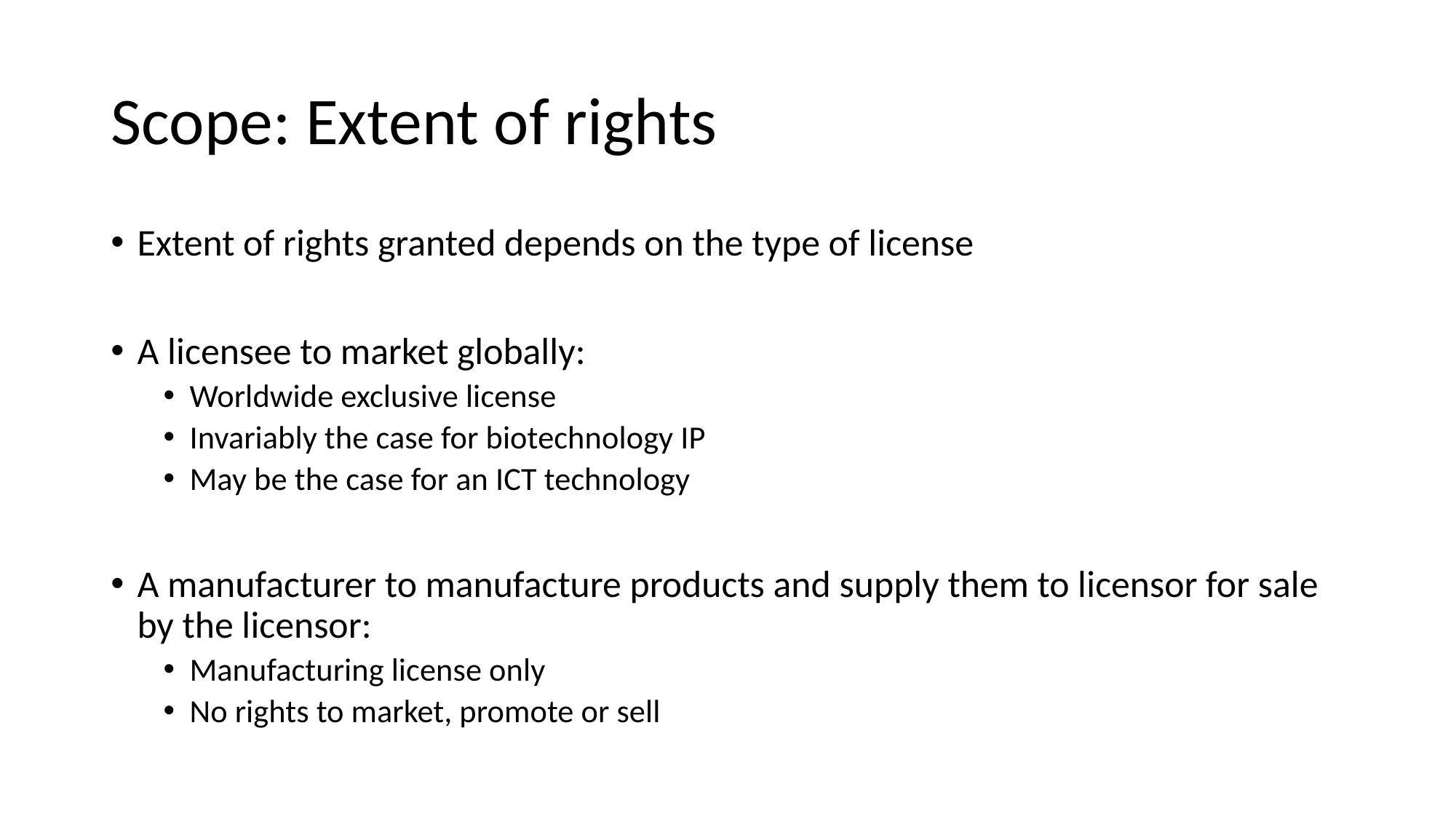

# Scope: Extent of rights
Extent of rights granted depends on the type of license

A licensee to market globally:
Worldwide exclusive license
Invariably the case for biotechnology IP
May be the case for an ICT technology

A manufacturer to manufacture products and supply them to licensor for sale by the licensor:
Manufacturing license only
No rights to market, promote or sell